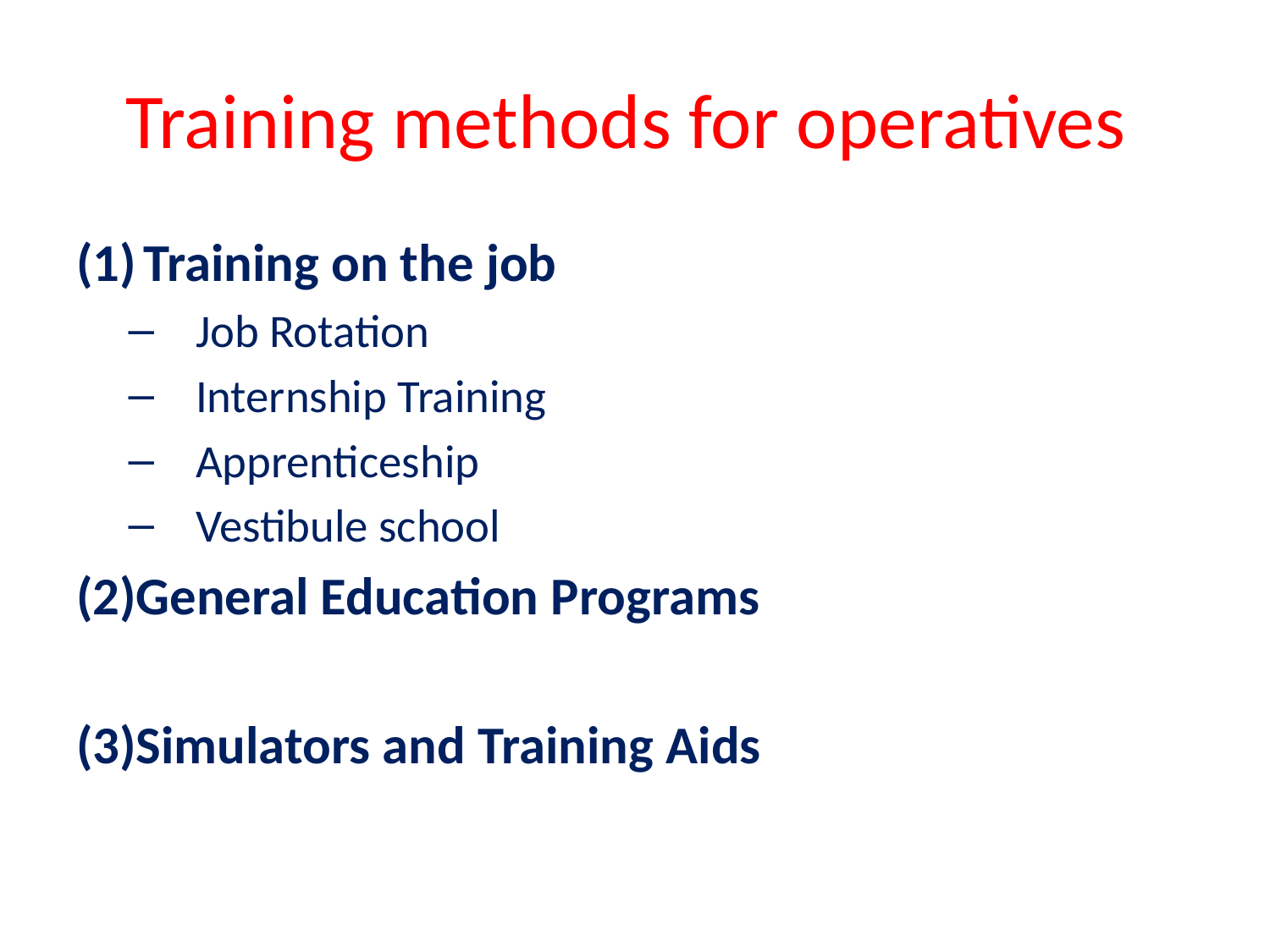

# Training methods for operatives
Training on the job
Job Rotation
Internship Training
Apprenticeship
Vestibule school
(2)General Education Programs

(3)Simulators and Training Aids